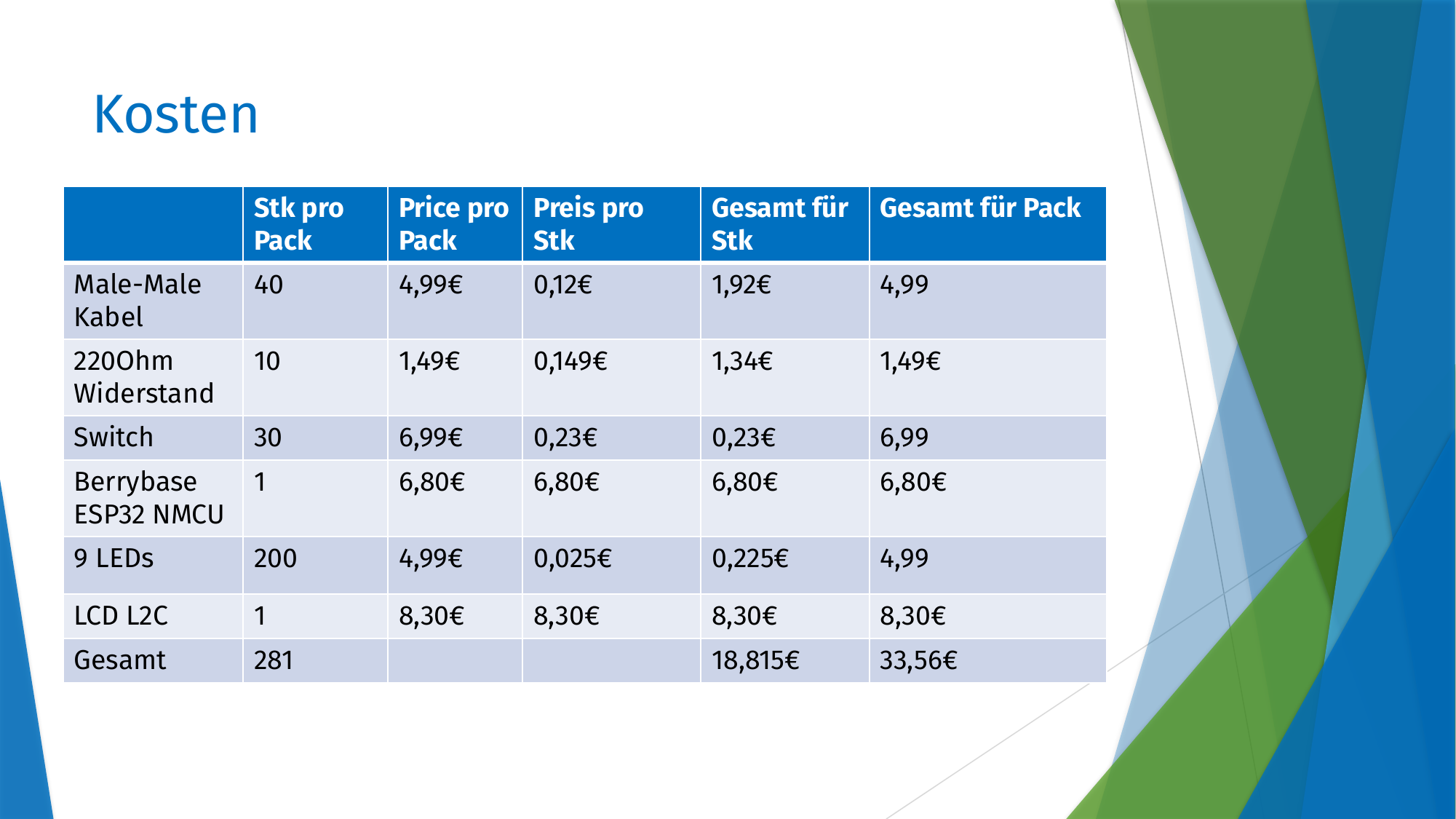

# Kosten
|  | Stk pro Pack | Price pro Pack | Preis pro Stk | Gesamt für Stk | Gesamt für Pack |
| --- | --- | --- | --- | --- | --- |
| Male-Male Kabel | 40 | 4,99€ | 0,12€ | 1,92€ | 4,99 |
| 220Ohm Widerstand | 10 | 1,49€ | 0,149€ | 1,34€ | 1,49€ |
| Switch | 30 | 6,99€ | 0,23€ | 0,23€ | 6,99 |
| Berrybase ESP32 NMCU | 1 | 6,80€ | 6,80€ | 6,80€ | 6,80€ |
| 9 LEDs | 200 | 4,99€ | 0,025€ | 0,225€ | 4,99 |
| LCD L2C | 1 | 8,30€ | 8,30€ | 8,30€ | 8,30€ |
| Gesamt | 281 |  |  | 18,815€ | 33,56€ |